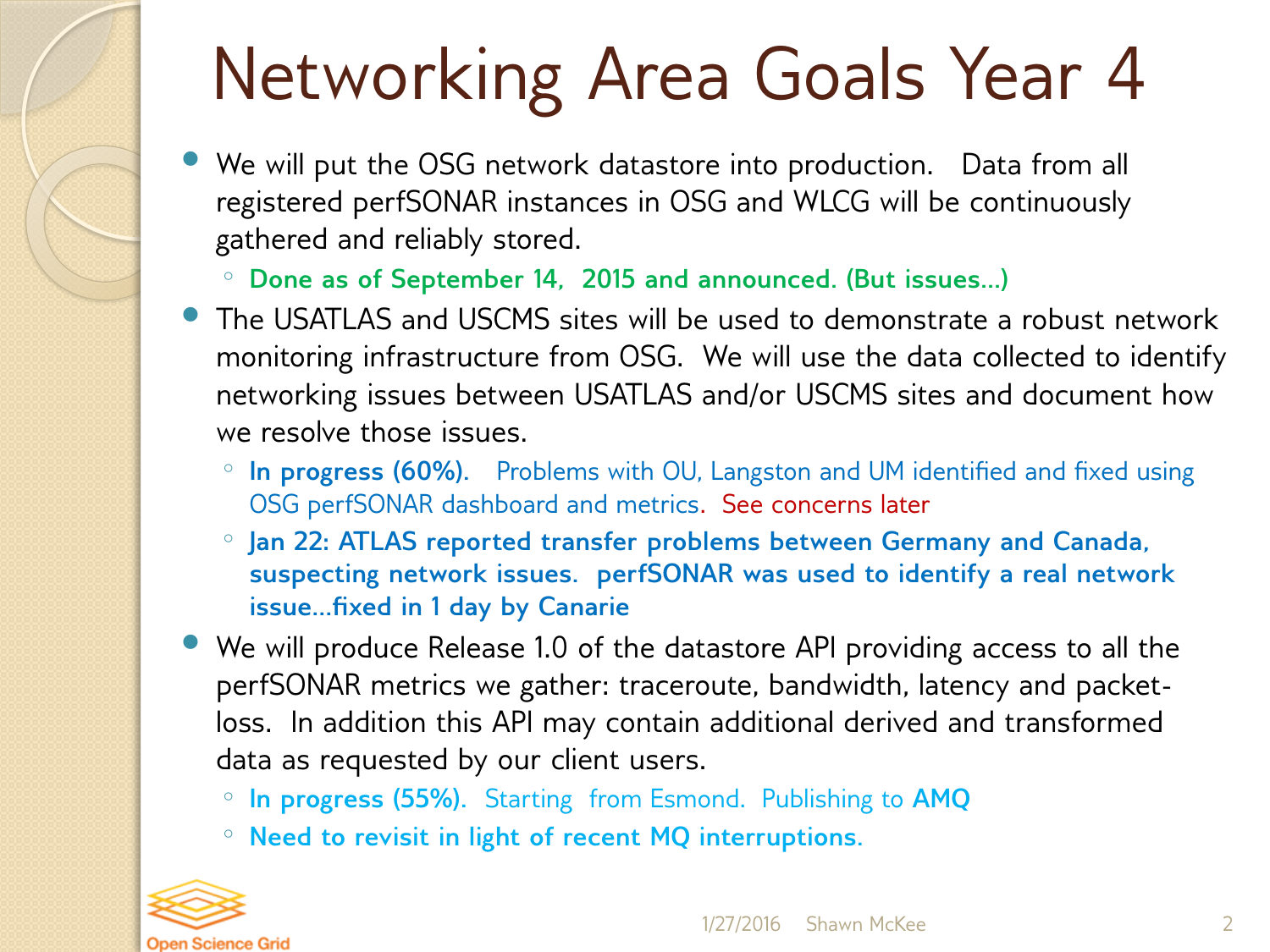

# Networking Area Goals Year 4
We will put the OSG network datastore into production.   Data from all registered perfSONAR instances in OSG and WLCG will be continuously gathered and reliably stored.
Done as of September 14,  2015 and announced. (But issues…)
The USATLAS and USCMS sites will be used to demonstrate a robust network monitoring infrastructure from OSG.  We will use the data collected to identify networking issues between USATLAS and/or USCMS sites and document how we resolve those issues.
In progress (60%).   Problems with OU, Langston and UM identified and fixed using OSG perfSONAR dashboard and metrics.  See concerns later
Jan 22: ATLAS reported transfer problems between Germany and Canada, suspecting network issues.  perfSONAR was used to identify a real network issue…fixed in 1 day by Canarie
We will produce Release 1.0 of the datastore API providing access to all the perfSONAR metrics we gather: traceroute, bandwidth, latency and packet-loss.  In addition this API may contain additional derived and transformed data as requested by our client users.
In progress (55%).  Starting  from Esmond.  Publishing to AMQ
Need to revisit in light of recent MQ interruptions.

1/27/2016
Shawn McKee
2